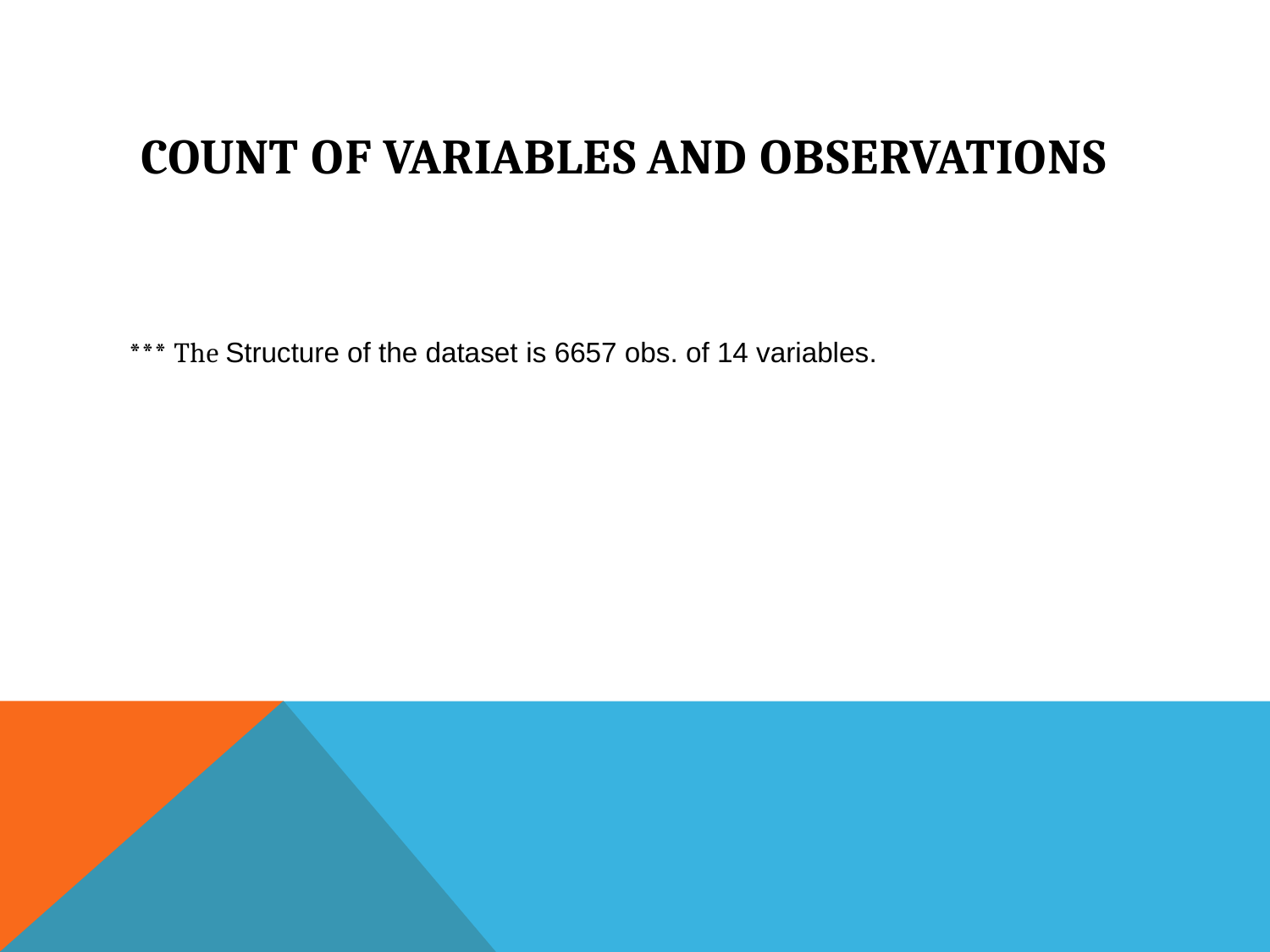

# Count of variables and observations

*** The Structure of the dataset is 6657 obs. of 14 variables.